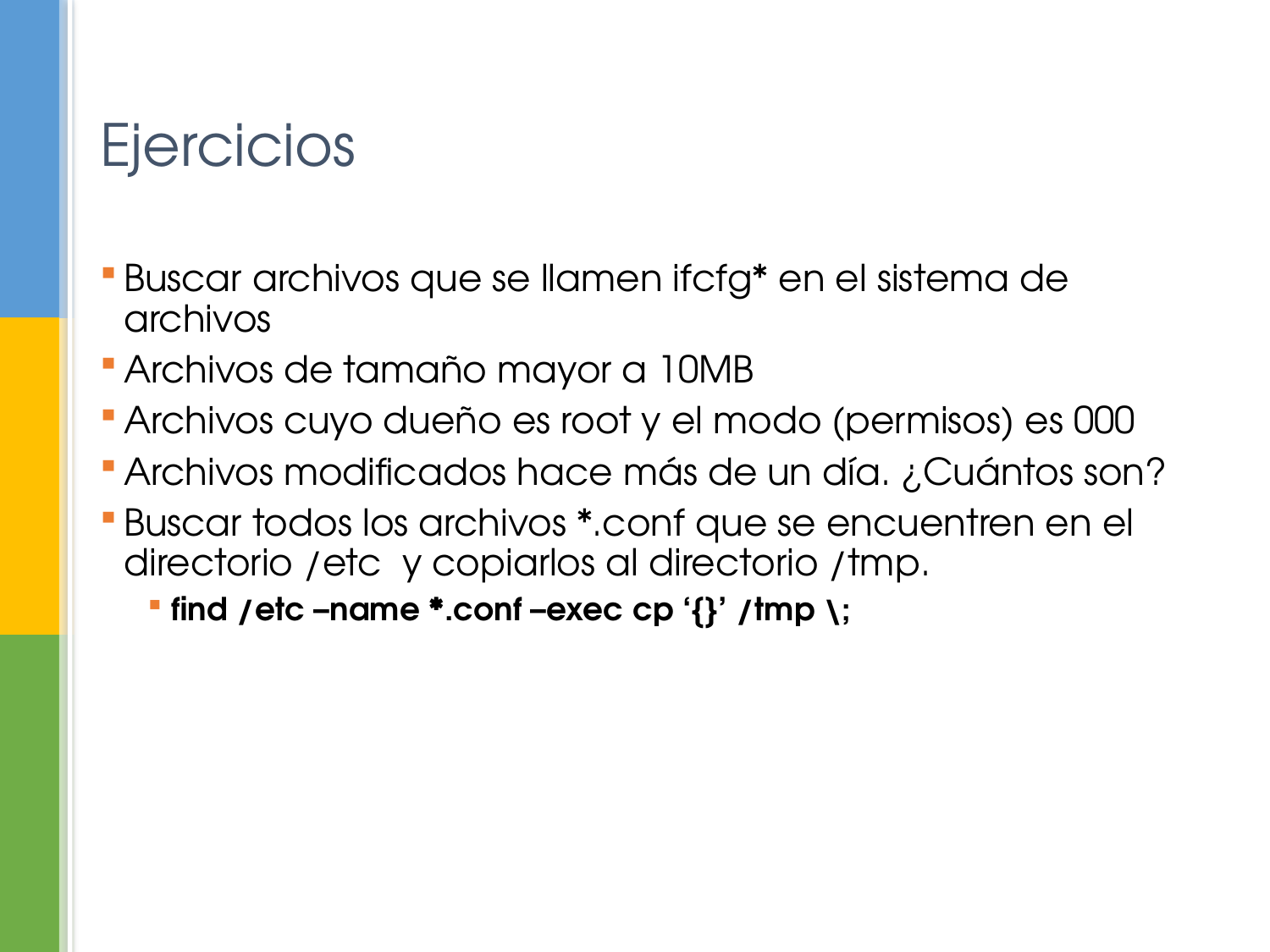

# Ejercicios
Buscar archivos que se llamen ifcfg* en el sistema de archivos
Archivos de tamaño mayor a 10MB
Archivos cuyo dueño es root y el modo (permisos) es 000
Archivos modificados hace más de un día. ¿Cuántos son?
Buscar todos los archivos *.conf que se encuentren en el directorio /etc  y copiarlos al directorio /tmp.
find /etc –name *.conf –exec cp ‘{}’ /tmp \;